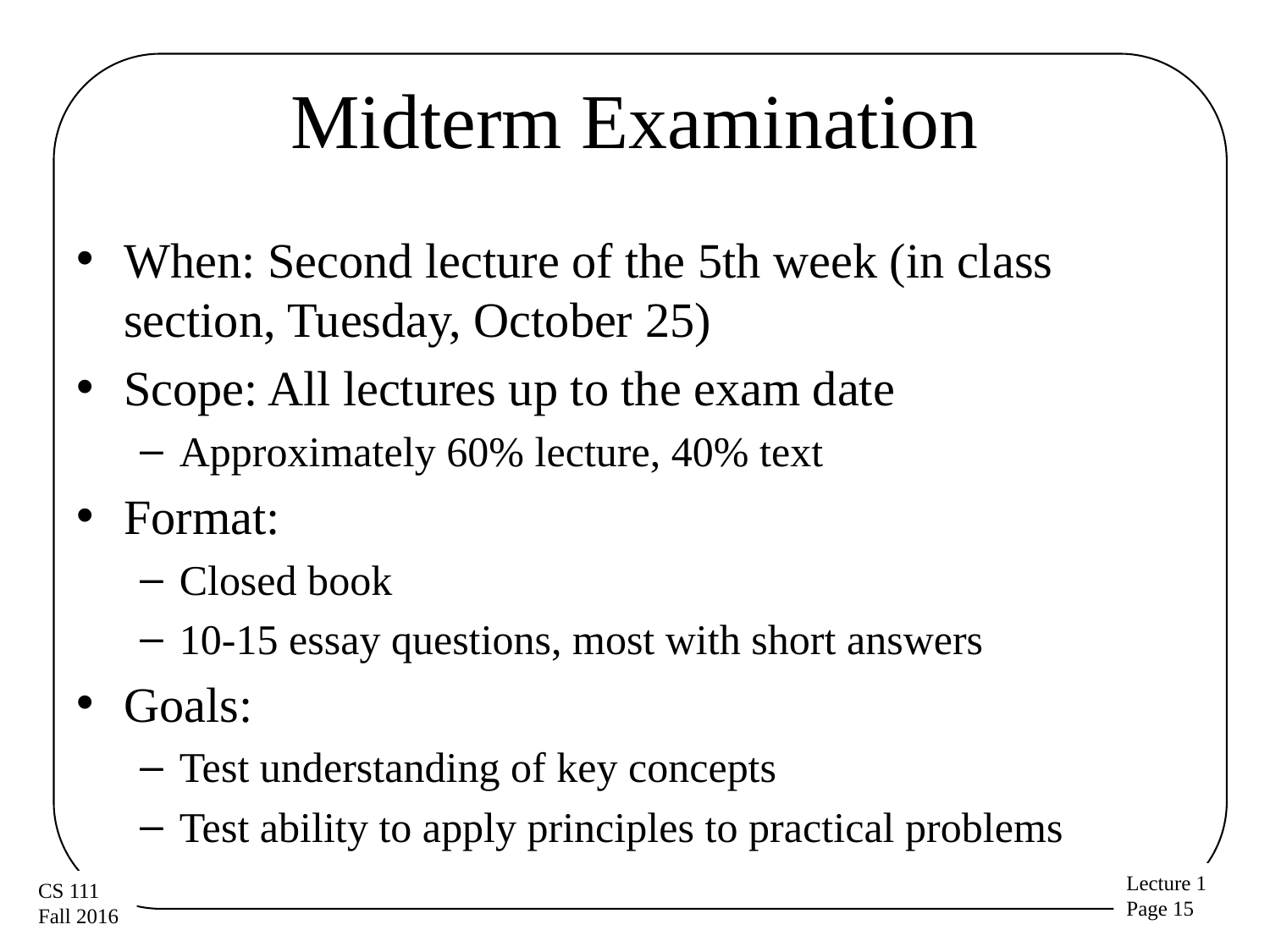

# Midterm Examination
When: Second lecture of the 5th week (in class section, Tuesday, October 25)
Scope: All lectures up to the exam date
Approximately 60% lecture, 40% text
Format:
Closed book
10-15 essay questions, most with short answers
Goals:
Test understanding of key concepts
Test ability to apply principles to practical problems